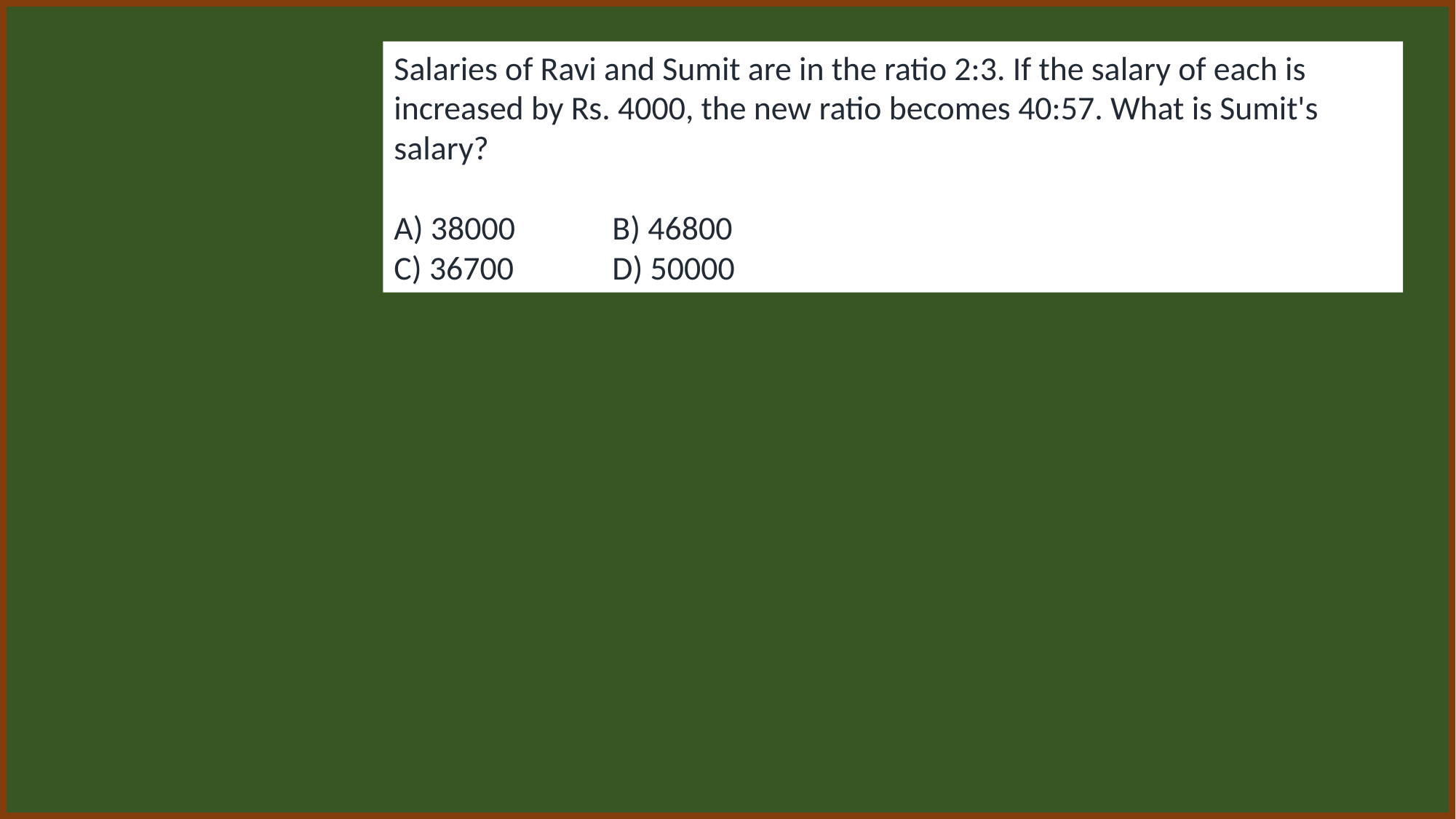

Salaries of Ravi and Sumit are in the ratio 2:3. If the salary of each is increased by Rs. 4000, the new ratio becomes 40:57. What is Sumit's salary?

A) 38000	B) 46800
C) 36700	D) 50000